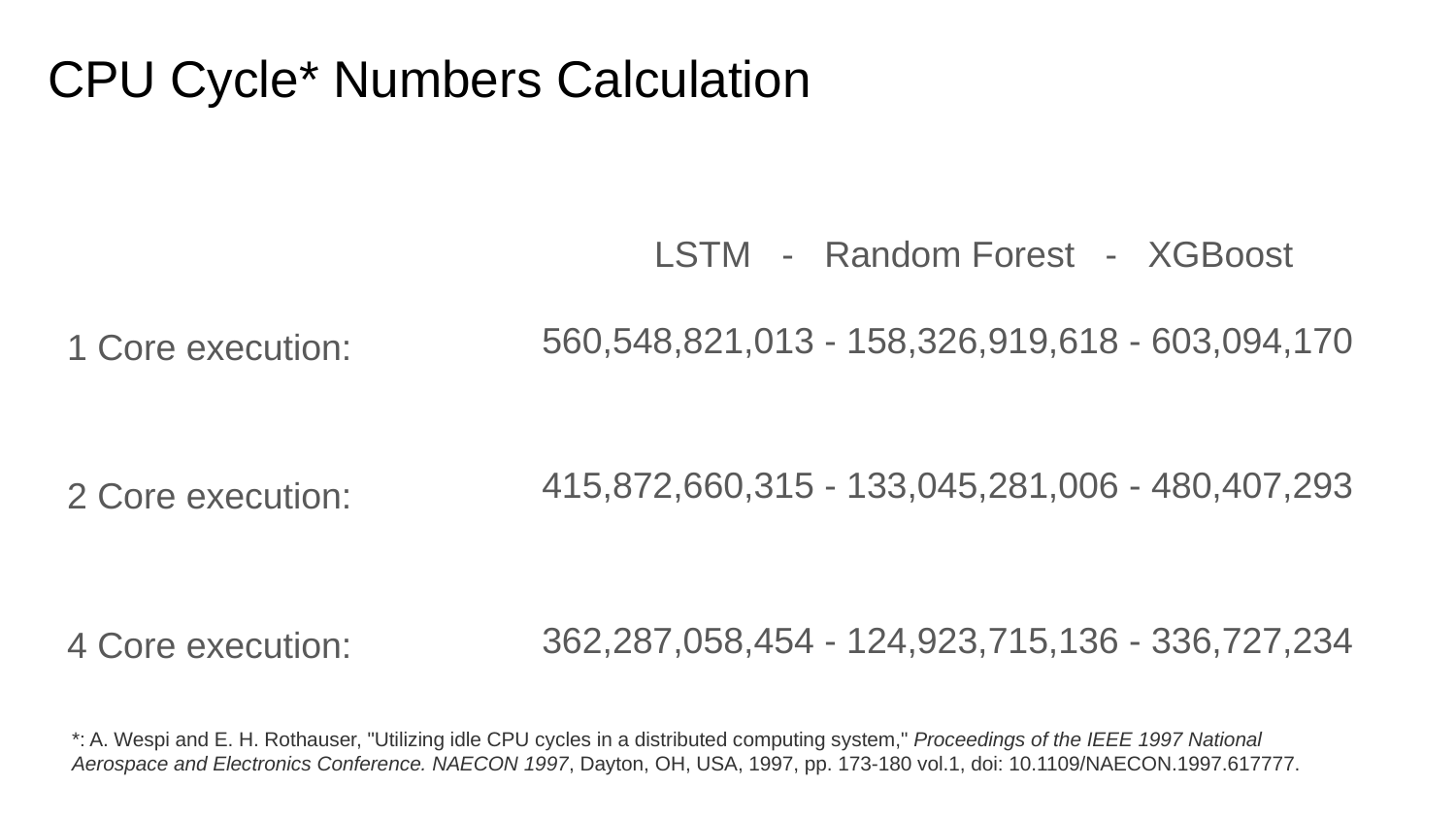

# CPU Cycle* Numbers Calculation
LSTM   -   Random Forest   -   XGBoost
560,548,821,013 - 158,326,919,618 - 603,094,170
1 Core execution:

2 Core execution:

4 Core execution:
415,872,660,315 - 133,045,281,006 - 480,407,293
362,287,058,454 - 124,923,715,136 - 336,727,234
*: A. Wespi and E. H. Rothauser, "Utilizing idle CPU cycles in a distributed computing system," Proceedings of the IEEE 1997 National Aerospace and Electronics Conference. NAECON 1997, Dayton, OH, USA, 1997, pp. 173-180 vol.1, doi: 10.1109/NAECON.1997.617777.